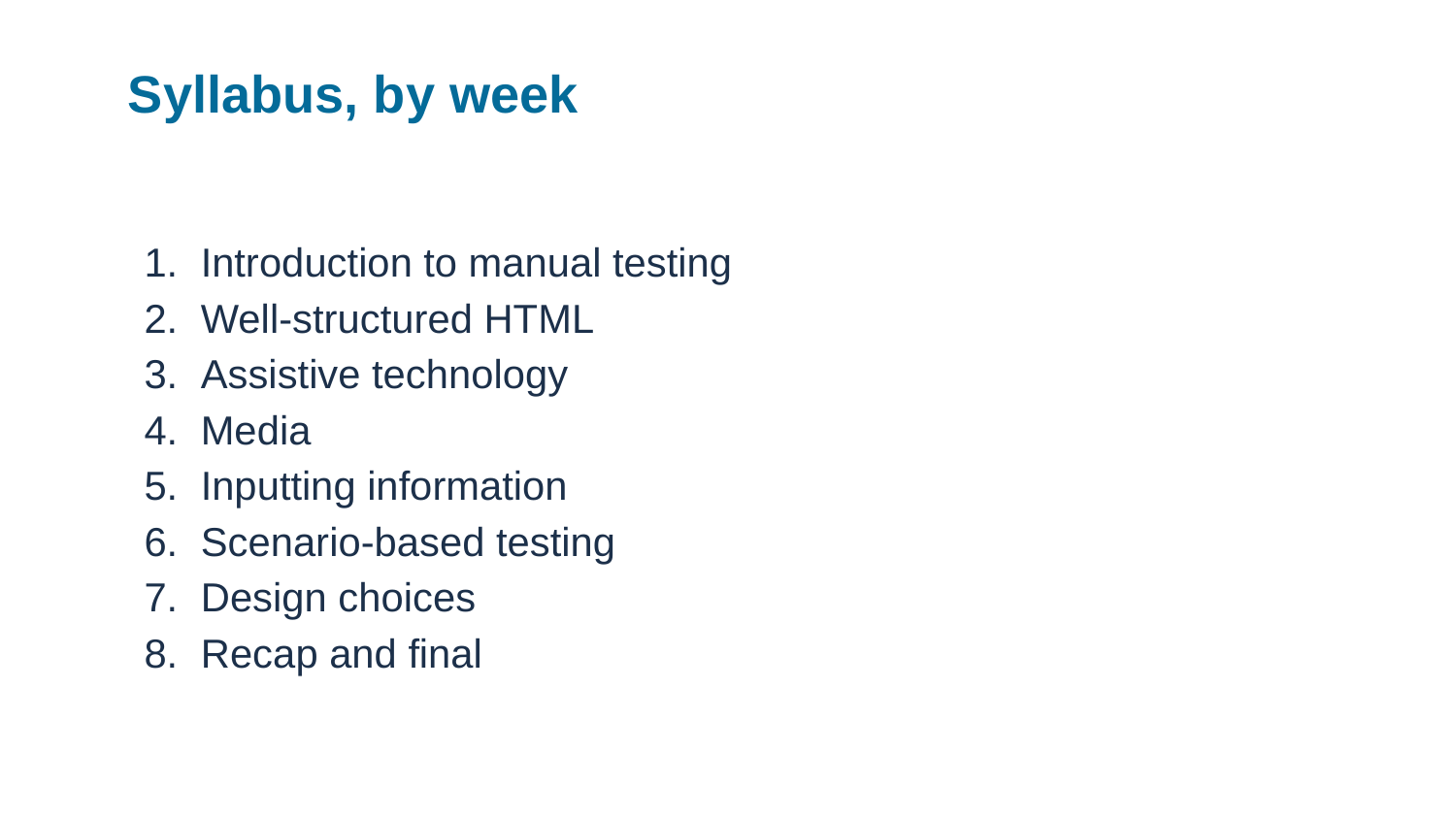

# Syllabus, by week
Introduction to manual testing
Well-structured HTML
Assistive technology
Media
Inputting information
Scenario-based testing
Design choices
Recap and final